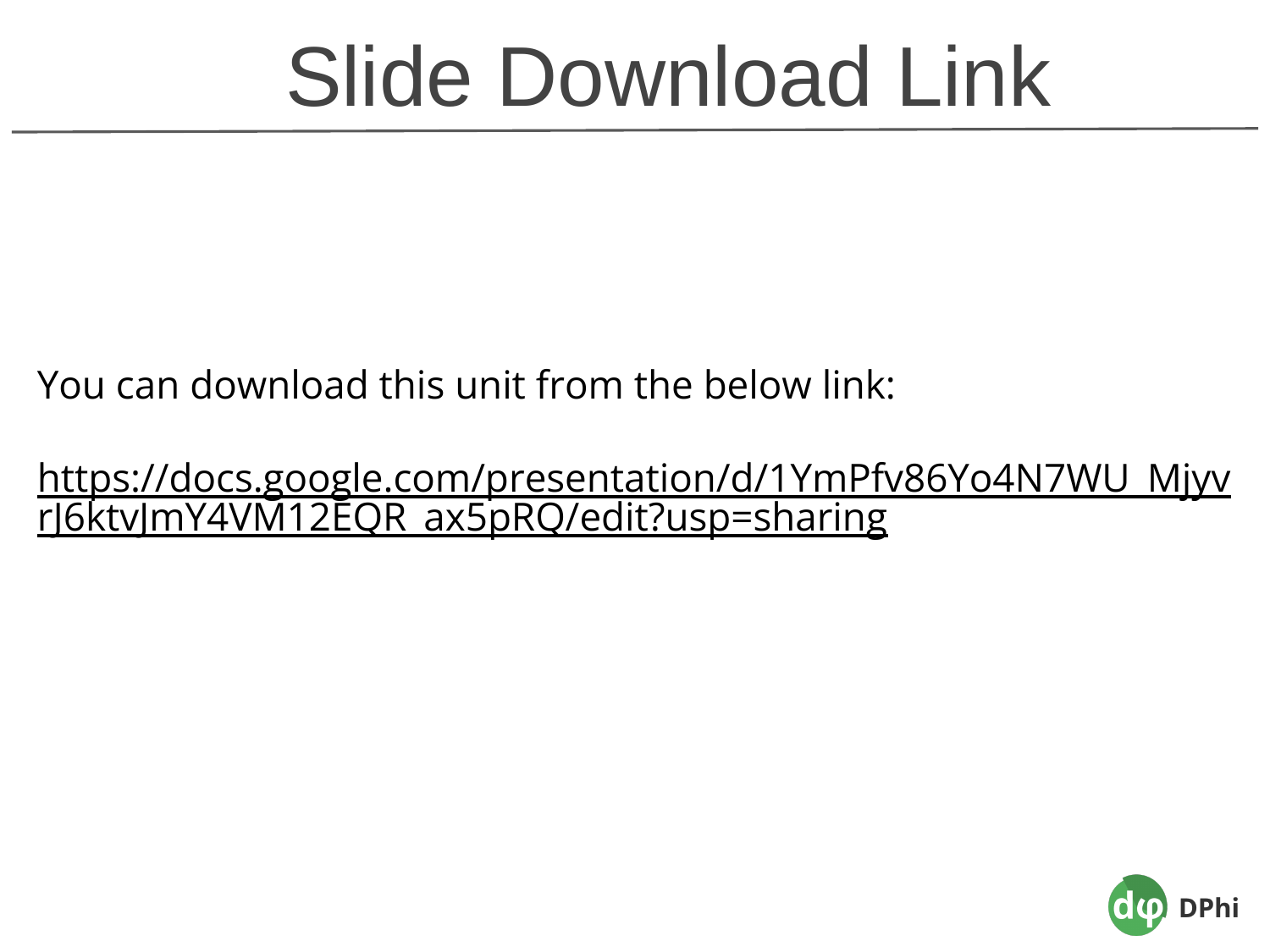

Slide Download Link

You can download this unit from the below link:

https://docs.google.com/presentation/d/1YmPfv86Yo4N7WU_MjyvrJ6ktvJmY4VM12EQR_ax5pRQ/edit?usp=sharing